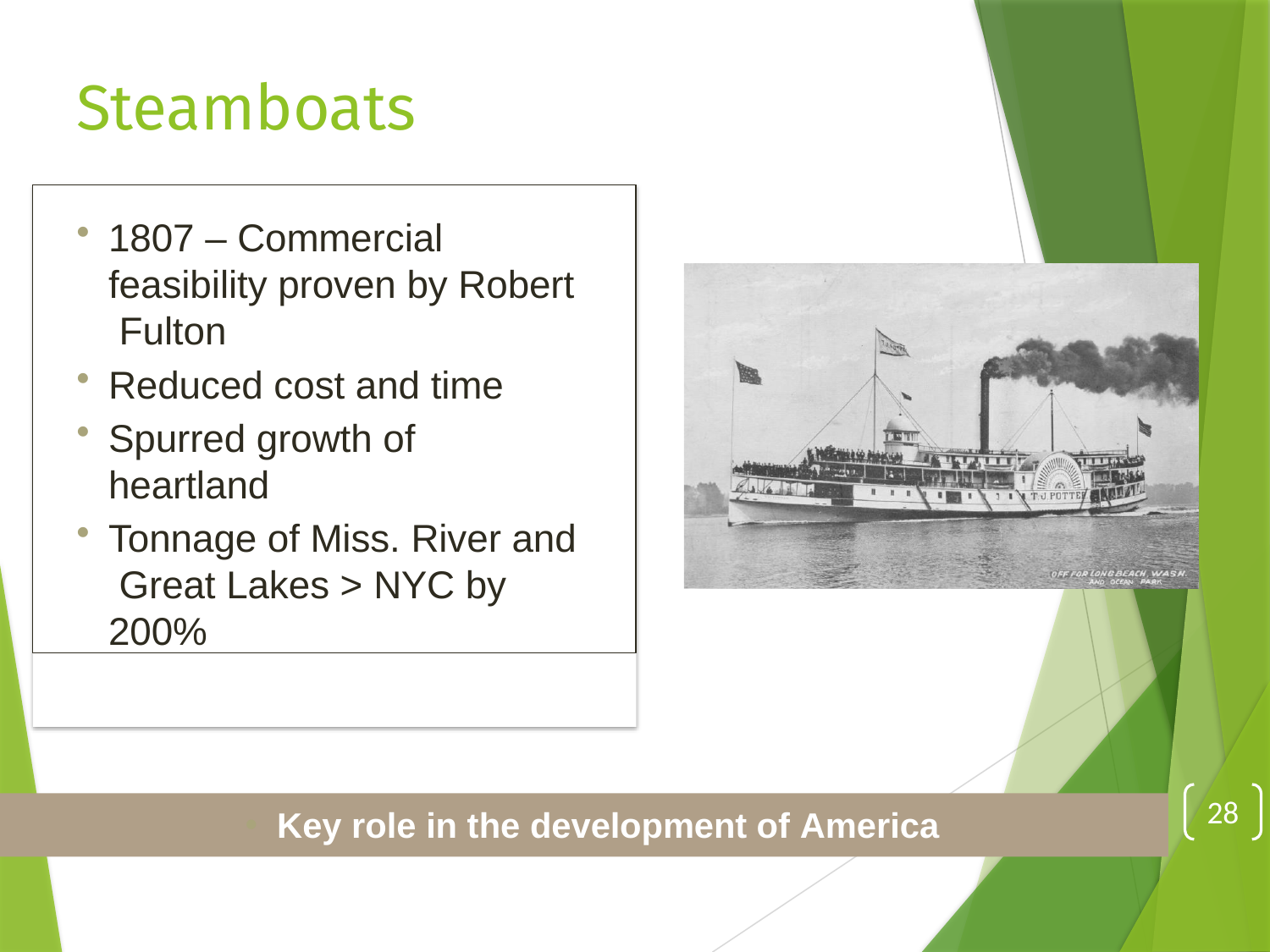

# Steamboats

1807 – Commercial  feasibility proven by Robert  Fulton
Reduced cost and time
Spurred growth of heartland
Tonnage of Miss. River and  Great Lakes > NYC by  200%

28

Key role in the development of America